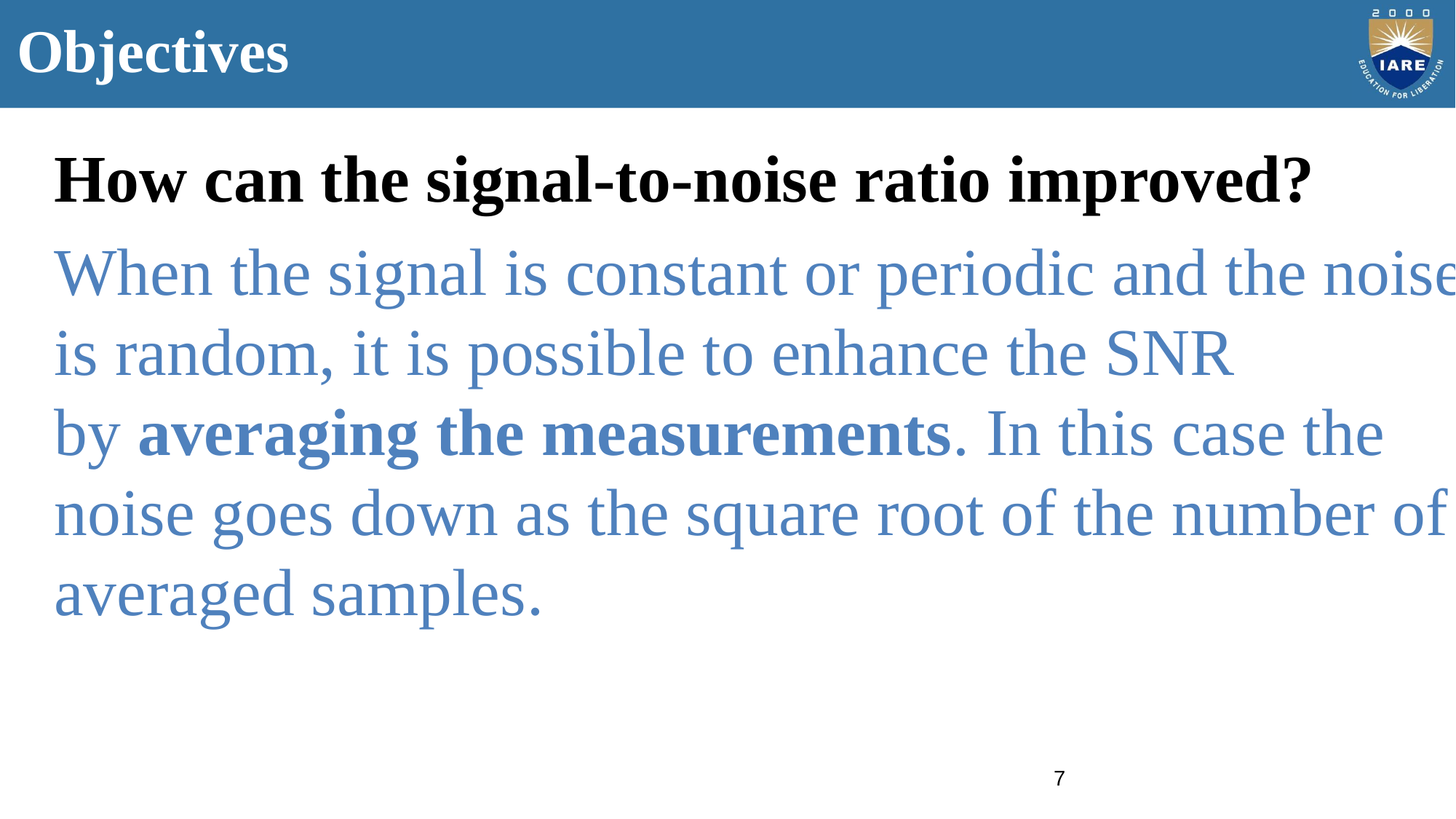

# Objectives
How can the signal-to-noise ratio improved?
When the signal is constant or periodic and the noise is random, it is possible to enhance the SNR by averaging the measurements. In this case the noise goes down as the square root of the number of averaged samples.
7